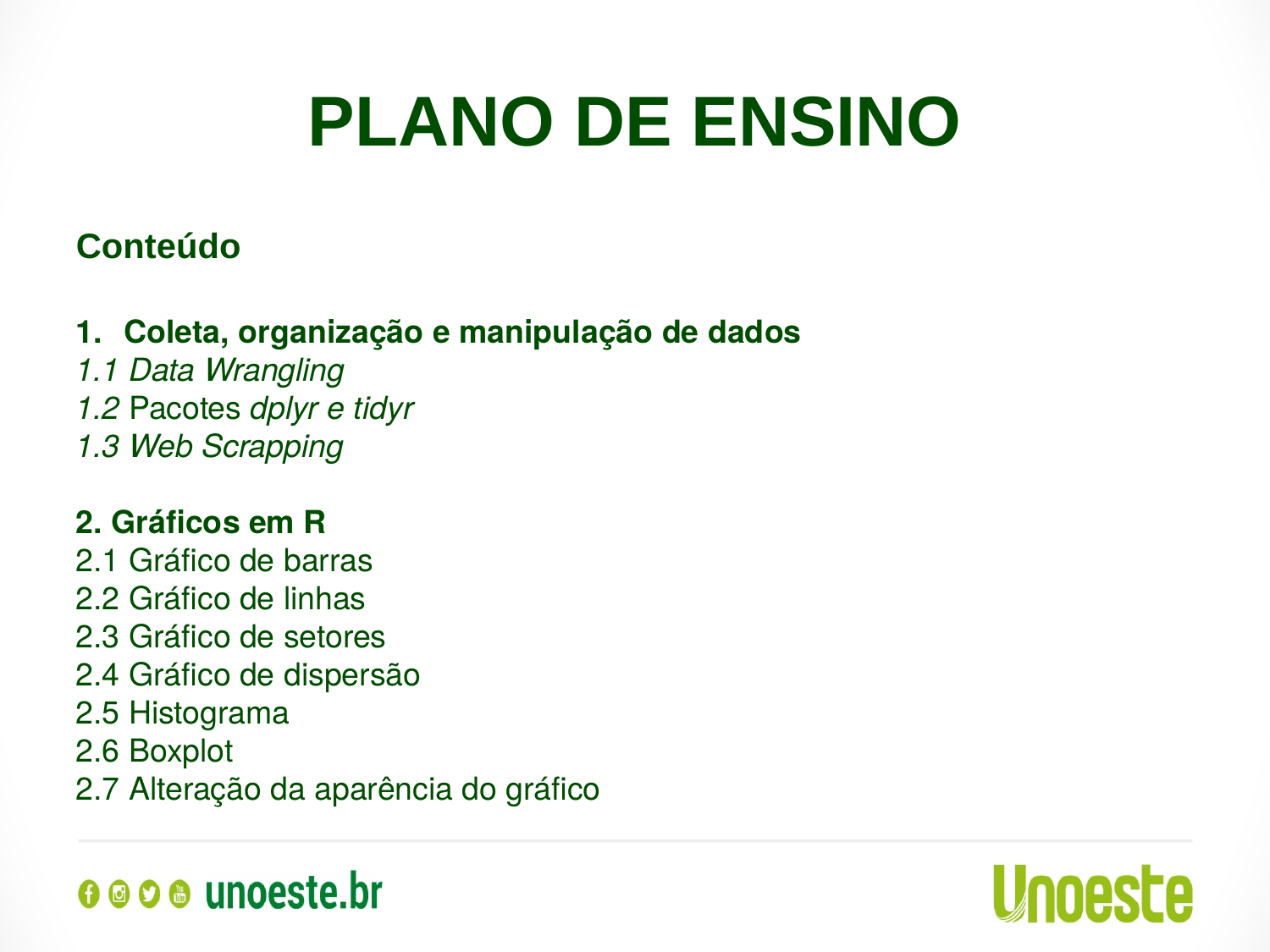

PLANO DE ENSINO
Conteúdo

Coleta, organização e manipulação de dados
1.1 Data Wrangling
1.2 Pacotes dplyr e tidyr
1.3 Web Scrapping

2. Gráficos em R
2.1 Gráfico de barras
2.2 Gráfico de linhas
2.3 Gráfico de setores
2.4 Gráfico de dispersão
2.5 Histograma
2.6 Boxplot
2.7 Alteração da aparência do gráfico